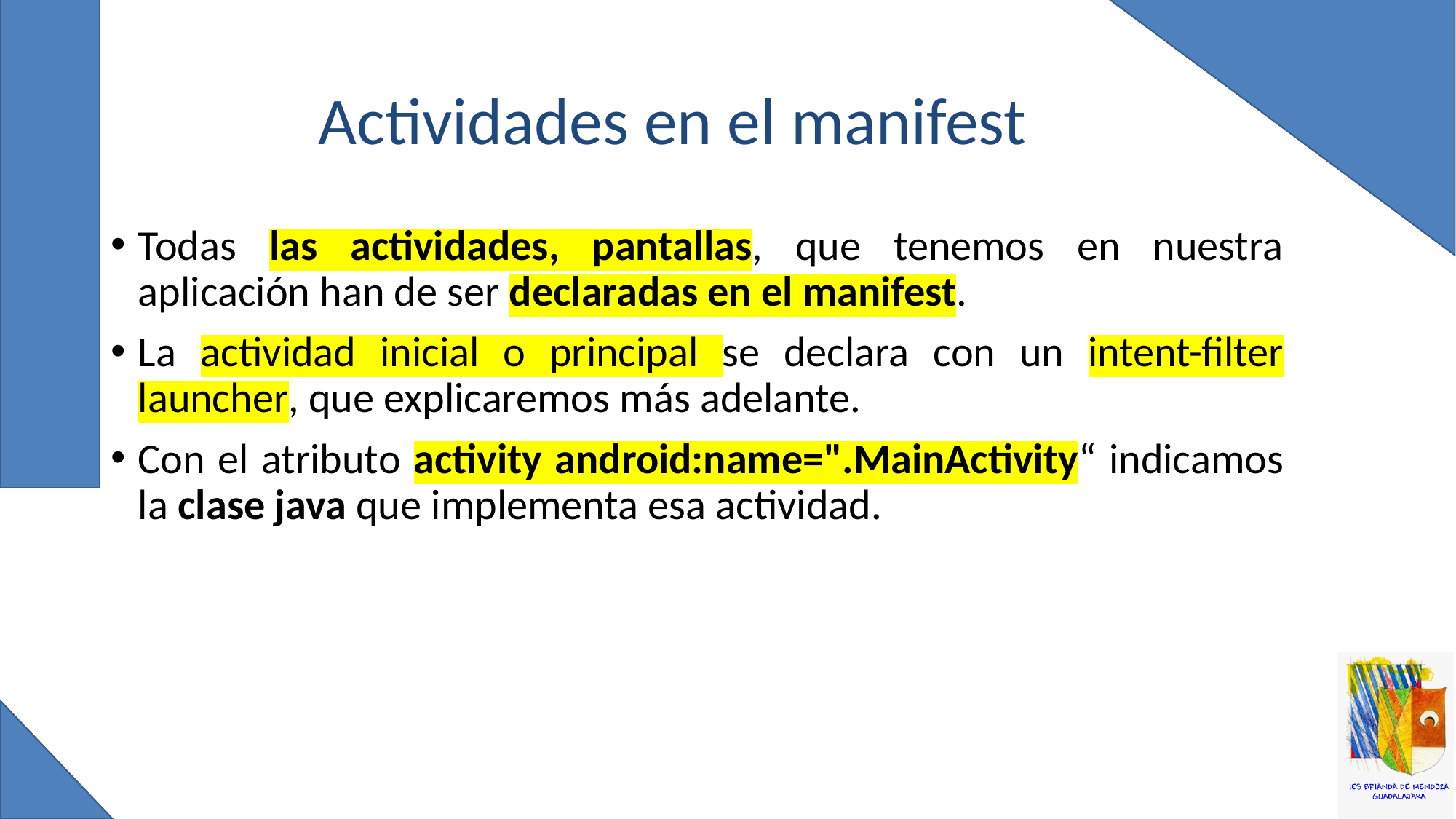

# Actividades en el manifest
Todas las actividades, pantallas, que tenemos en nuestra aplicación han de ser declaradas en el manifest.
La actividad inicial o principal se declara con un intent-filter launcher, que explicaremos más adelante.
Con el atributo activity android:name=".MainActivity“ indicamos la clase java que implementa esa actividad.